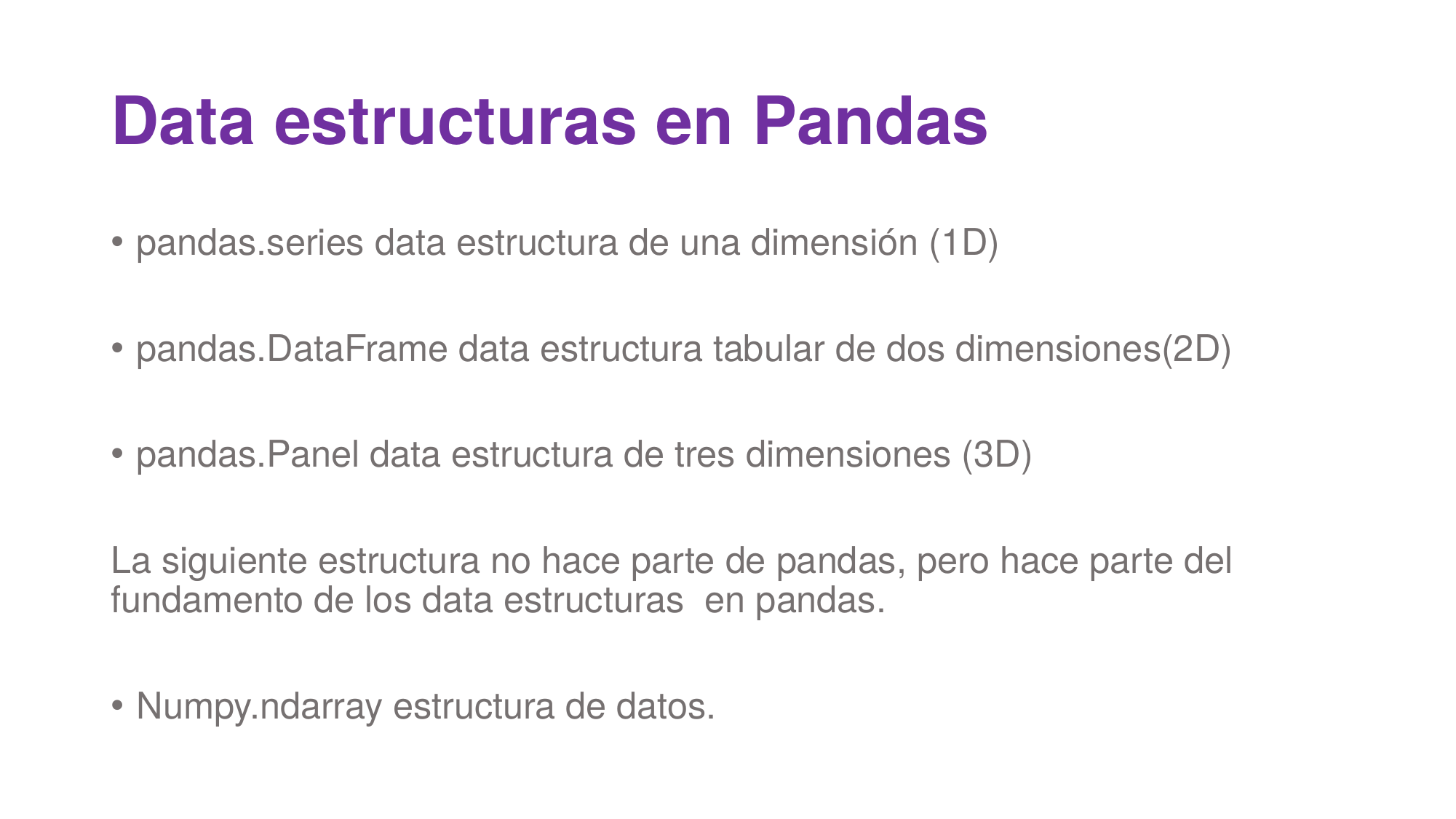

# Data estructuras en Pandas
pandas.series data estructura de una dimensión (1D)

pandas.DataFrame data estructura tabular de dos dimensiones(2D)

pandas.Panel data estructura de tres dimensiones (3D)

La siguiente estructura no hace parte de pandas, pero hace parte del fundamento de los data estructuras  en pandas.

Numpy.ndarray estructura de datos.